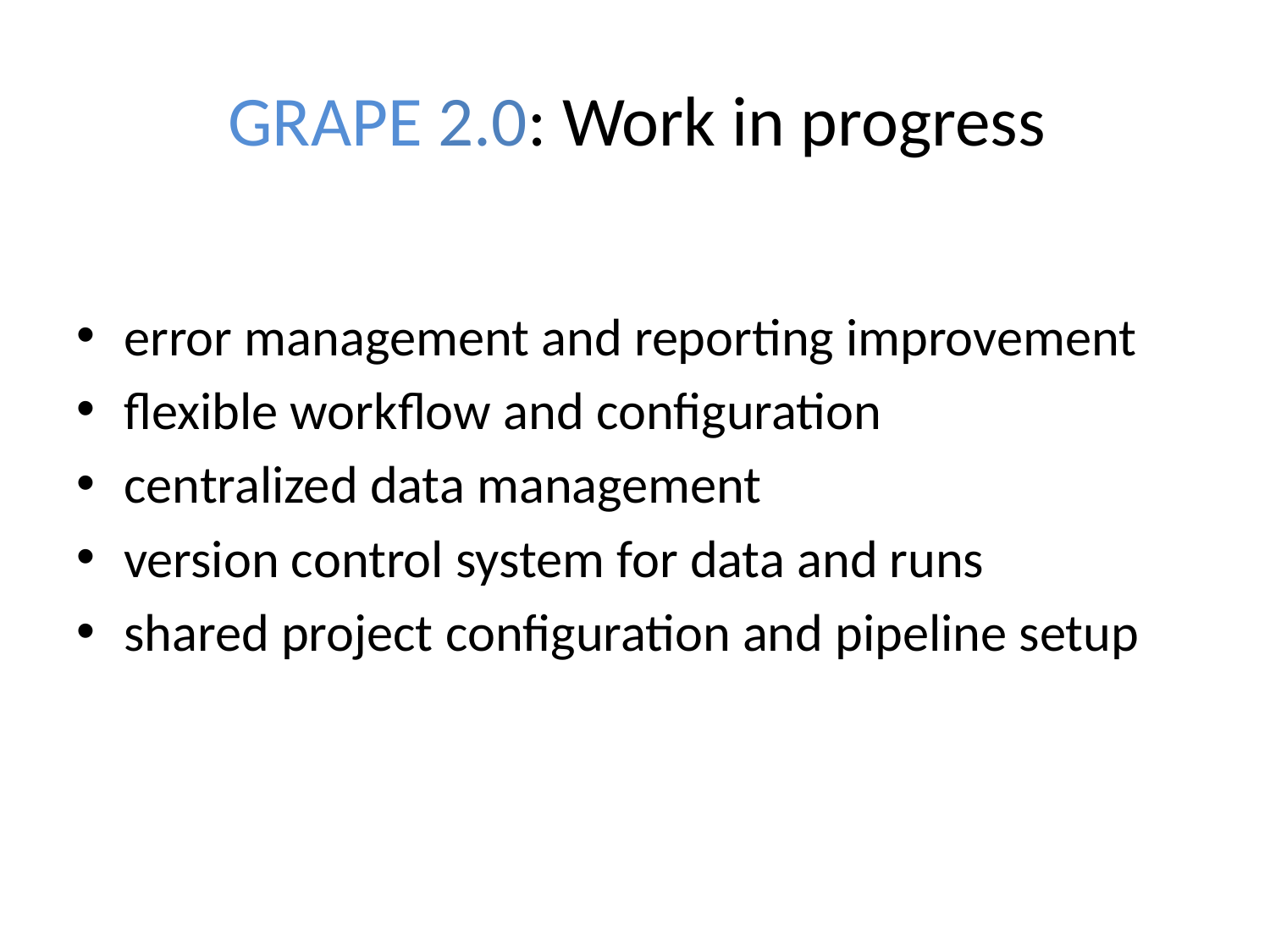

# GRAPE 2.0: Work in progress

error management and reporting improvement
flexible workflow and configuration
centralized data management
version control system for data and runs
shared project configuration and pipeline setup